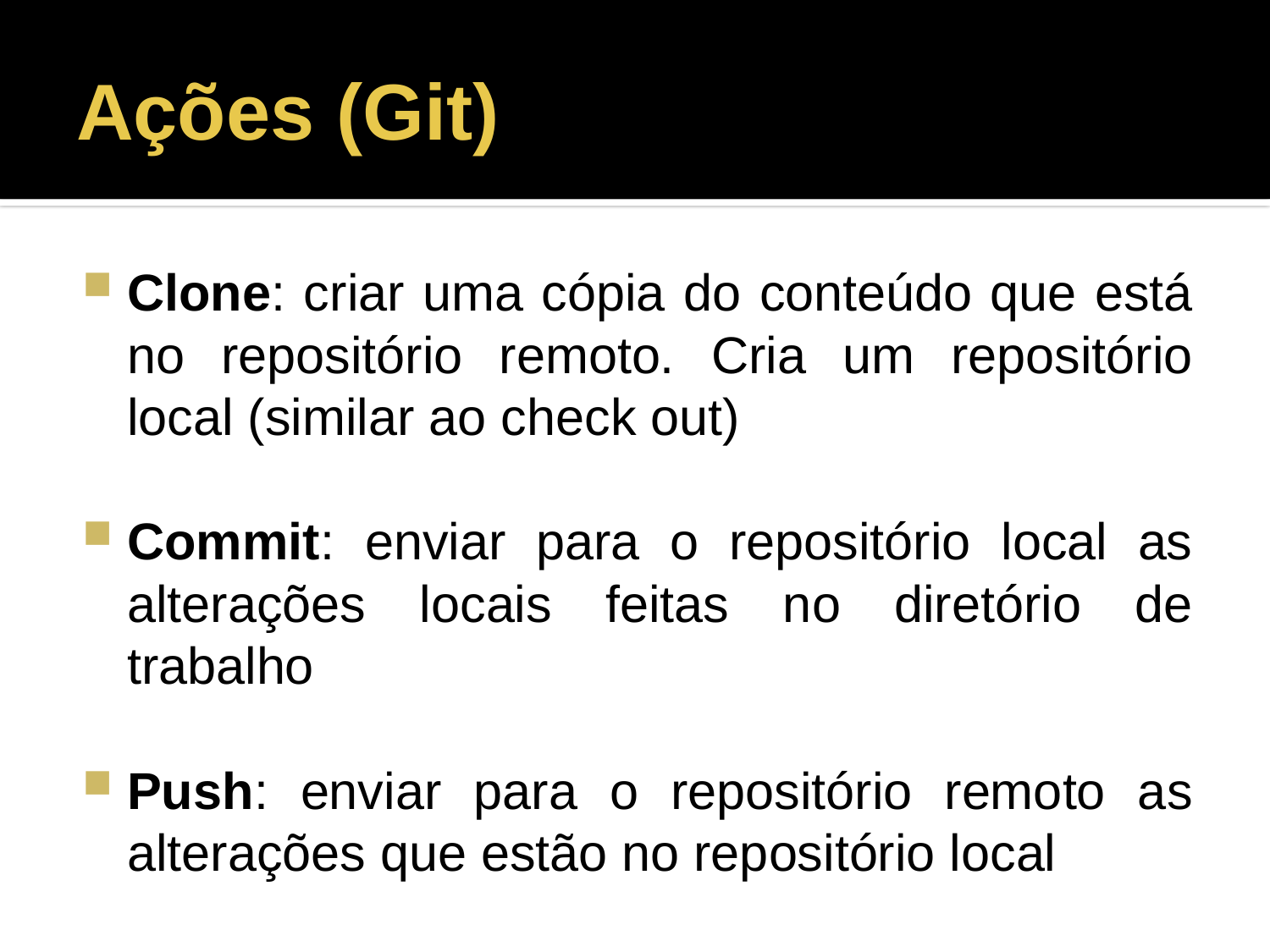

# Ações (Git)
Clone: criar uma cópia do conteúdo que está no repositório remoto. Cria um repositório local (similar ao check out)

Commit: enviar para o repositório local as alterações locais feitas no diretório de trabalho

Push: enviar para o repositório remoto as alterações que estão no repositório local